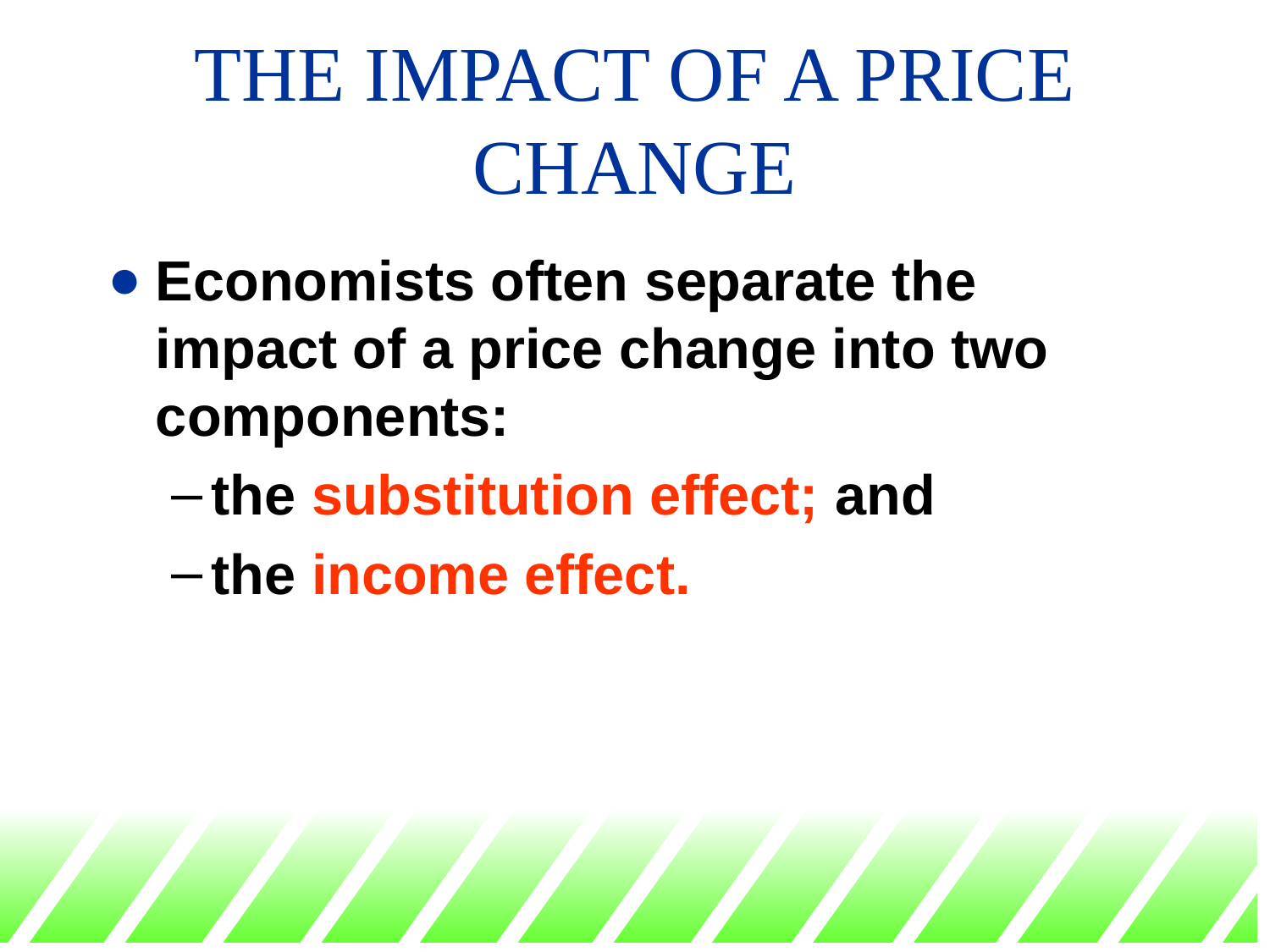

# THE IMPACT OF A PRICE CHANGE
Economists often separate the impact of a price change into two components:
the substitution effect; and
the income effect.